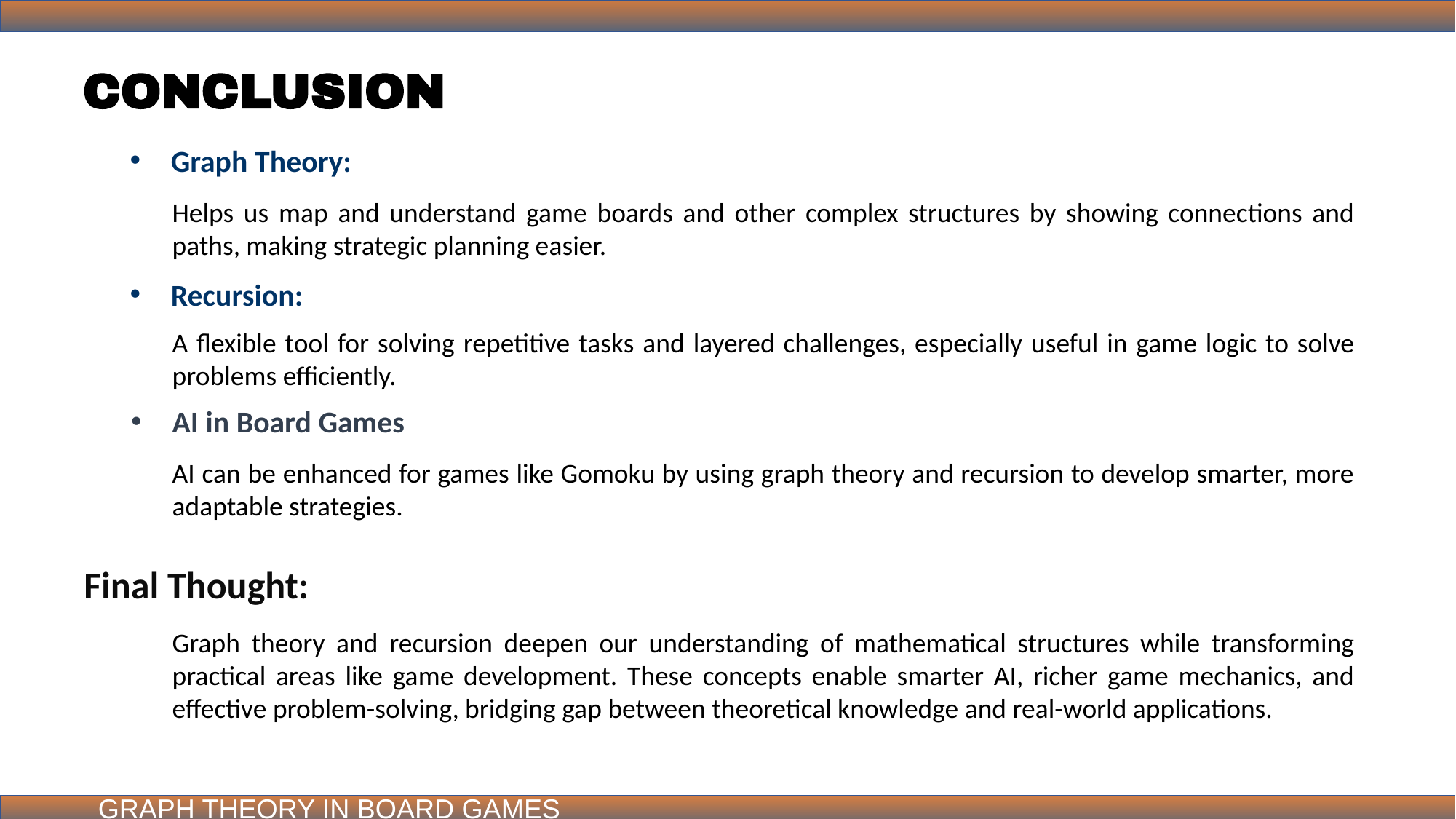

CONCLUSION
Graph Theory:
Helps us map and understand game boards and other complex structures by showing connections and paths, making strategic planning easier.
Recursion:

A flexible tool for solving repetitive tasks and layered challenges, especially useful in game logic to solve problems efficiently.
AI in Board Games

AI can be enhanced for games like Gomoku by using graph theory and recursion to develop smarter, more adaptable strategies.
Final Thought:
Graph theory and recursion deepen our understanding of mathematical structures while transforming practical areas like game development. These concepts enable smarter AI, richer game mechanics, and effective problem-solving, bridging gap between theoretical knowledge and real-world applications.
GRAPH THEORY IN BOARD GAMES